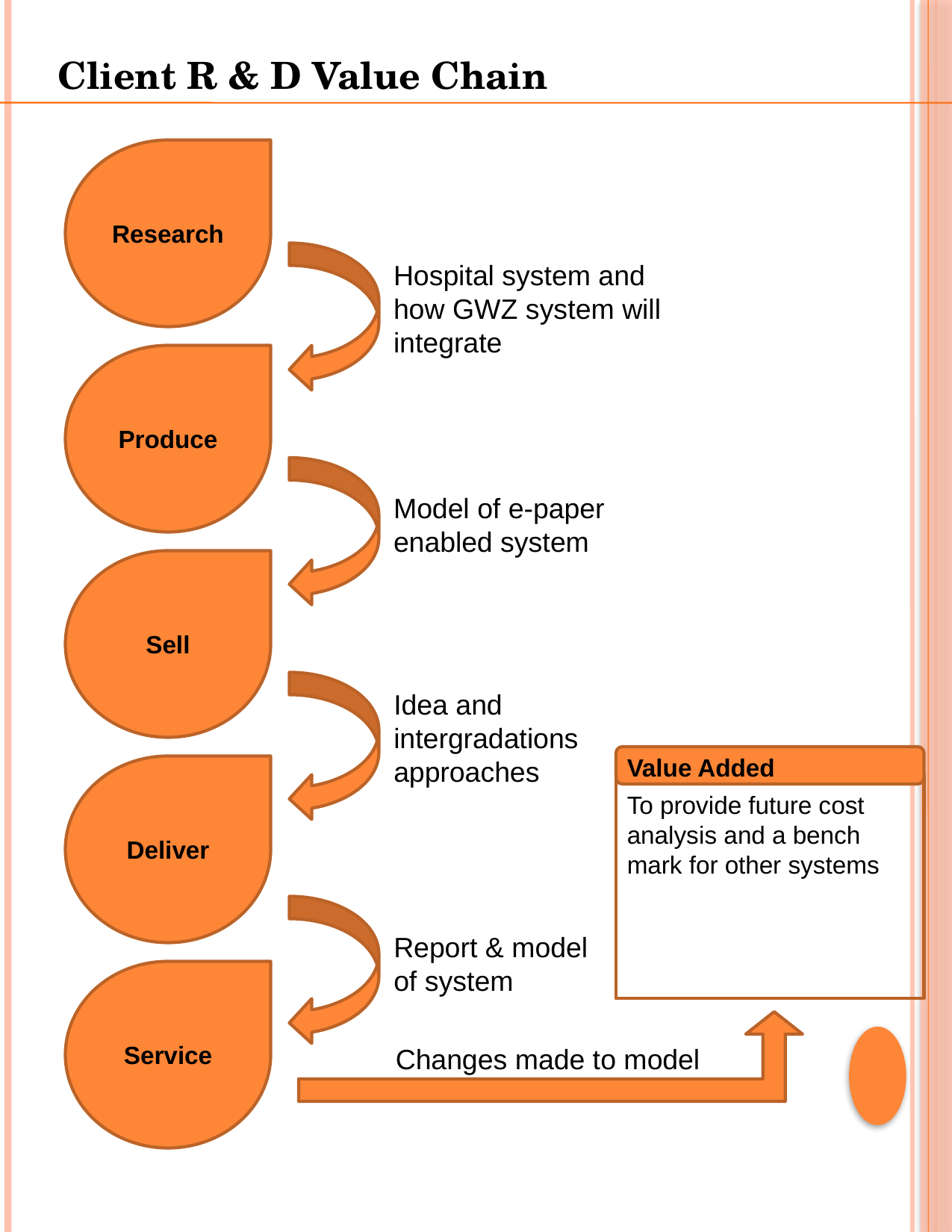

Client R & D Value Chain
Research

Hospital system and how GWZ system will integrate
Produce

Model of e-paper enabled system
Sell

Idea and intergradations approaches
Value Added

Deliver

To provide future cost analysis and a bench mark for other systems

Report & model of system
Service

Changes made to model